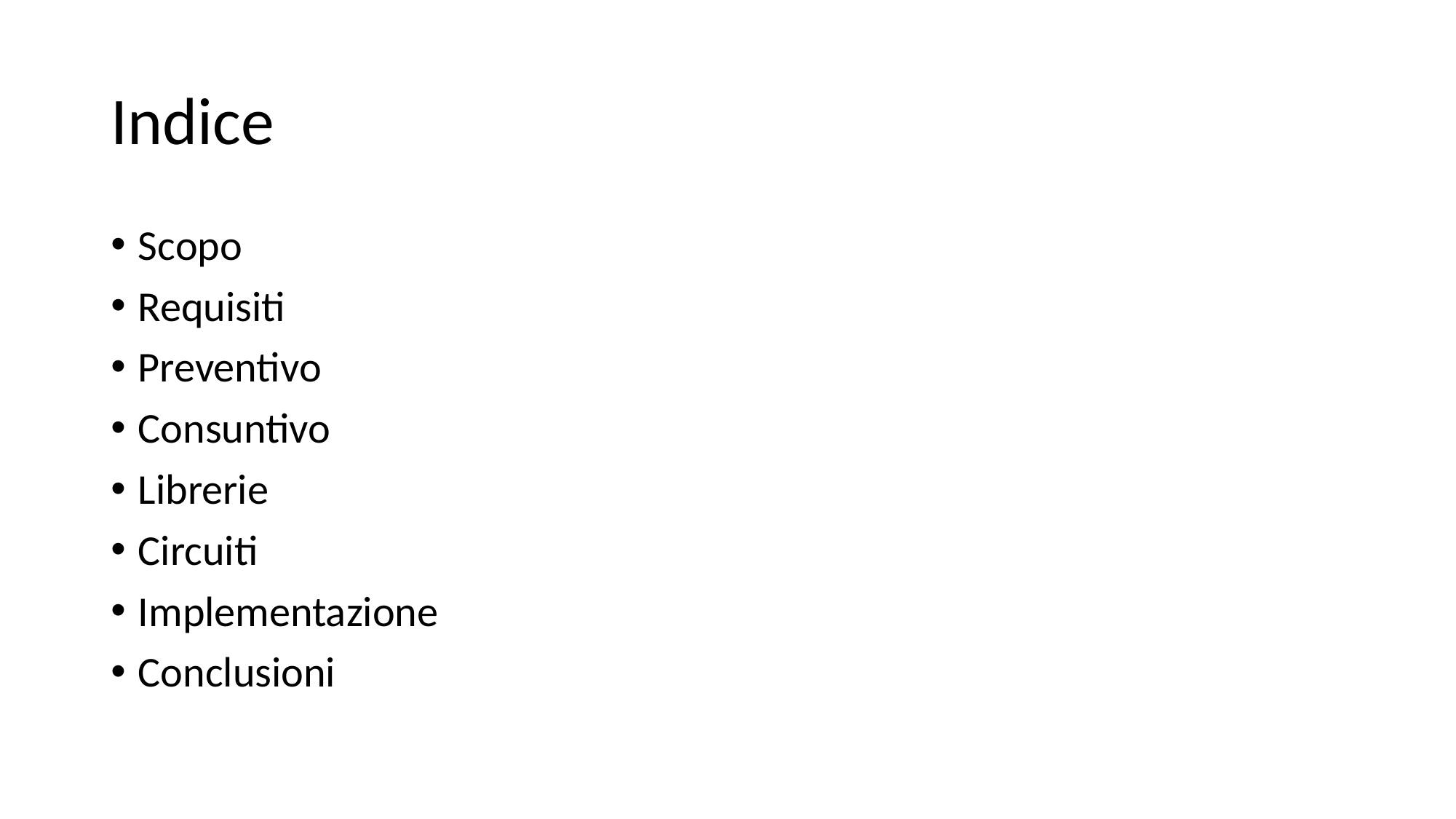

# Indice
Scopo
Requisiti
Preventivo
Consuntivo
Librerie
Circuiti
Implementazione
Conclusioni